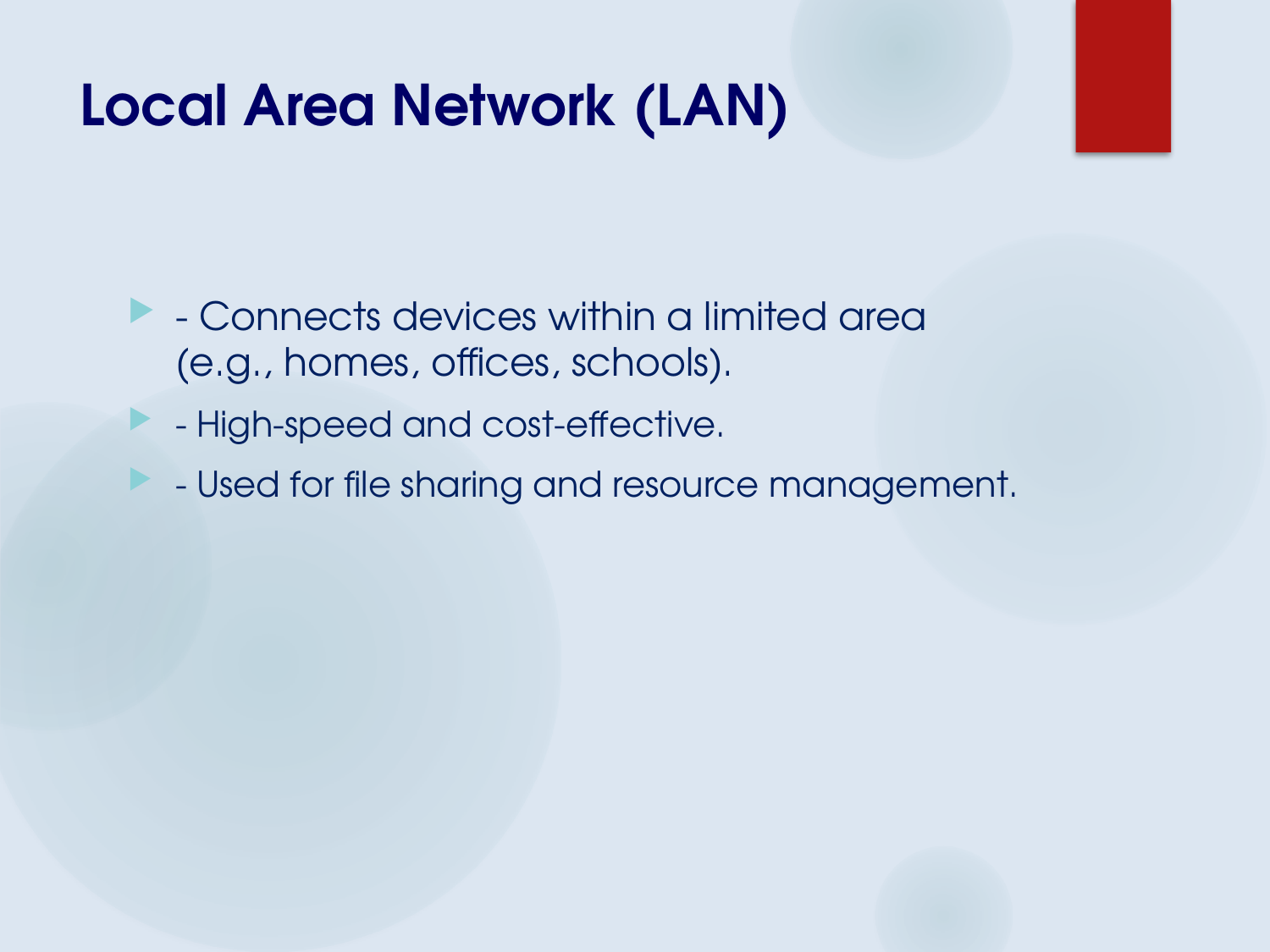

# Local Area Network (LAN)
- Connects devices within a limited area (e.g., homes, offices, schools).
- High-speed and cost-effective.
- Used for file sharing and resource management.